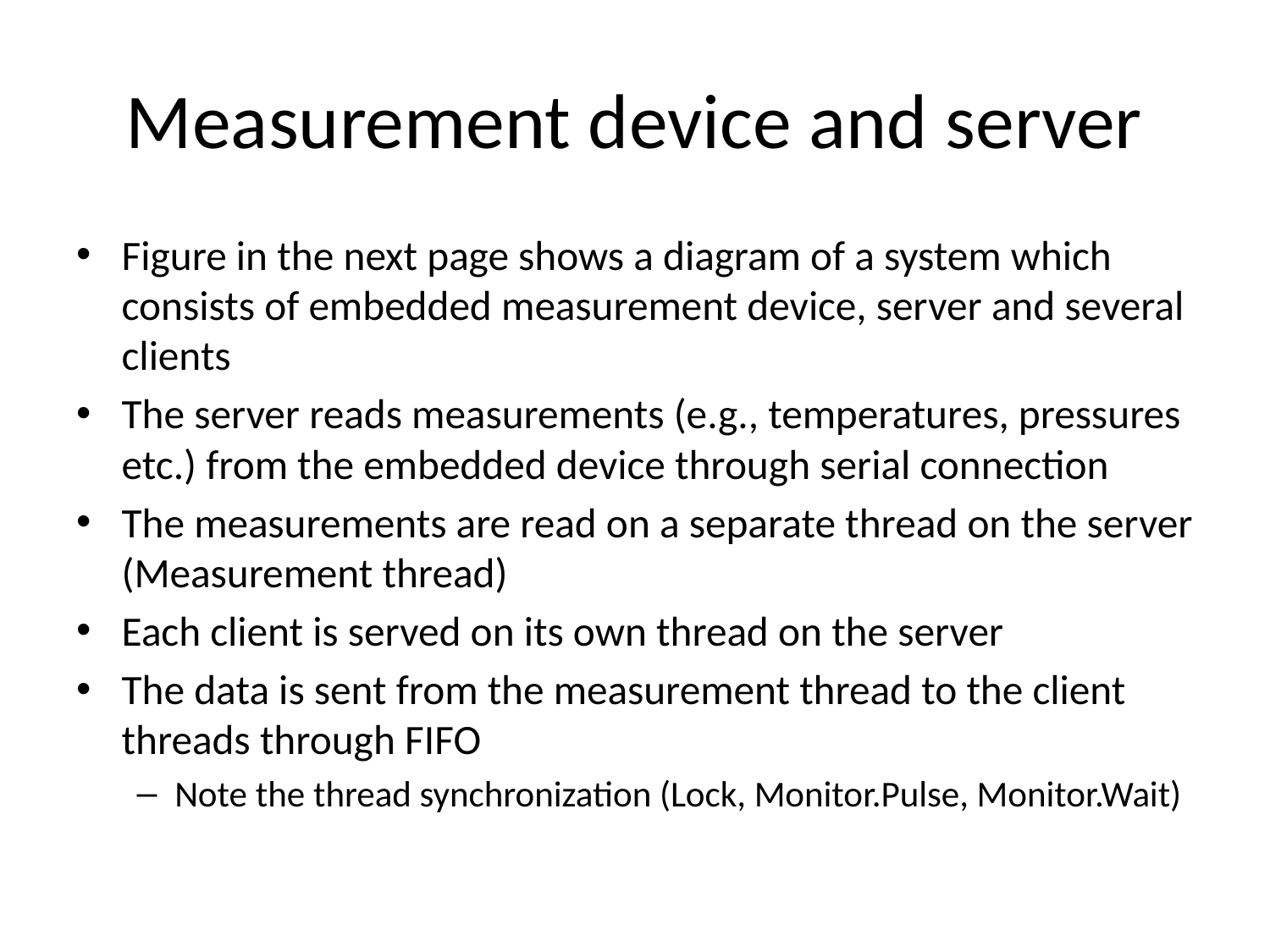

# Measurement device and server
Figure in the next page shows a diagram of a system which consists of embedded measurement device, server and several clients
The server reads measurements (e.g., temperatures, pressures etc.) from the embedded device through serial connection
The measurements are read on a separate thread on the server (Measurement thread)
Each client is served on its own thread on the server
The data is sent from the measurement thread to the client threads through FIFO
Note the thread synchronization (Lock, Monitor.Pulse, Monitor.Wait)